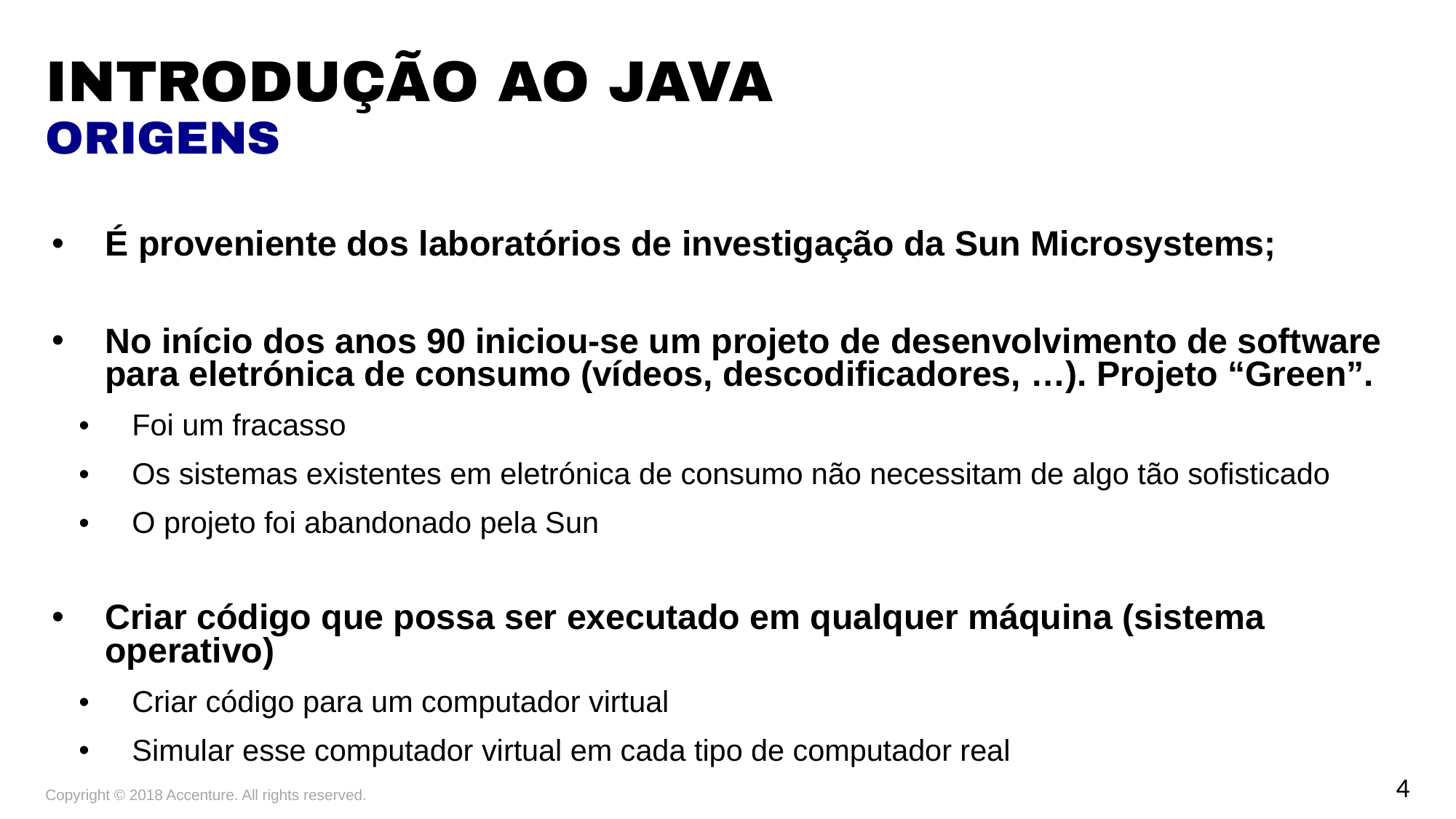

# Introdução ao java Origens
É proveniente dos laboratórios de investigação da Sun Microsystems;

No início dos anos 90 iniciou-se um projeto de desenvolvimento de software para eletrónica de consumo (vídeos, descodificadores, …). Projeto “Green”.
Foi um fracasso
Os sistemas existentes em eletrónica de consumo não necessitam de algo tão sofisticado
O projeto foi abandonado pela Sun

Criar código que possa ser executado em qualquer máquina (sistema operativo)
Criar código para um computador virtual
Simular esse computador virtual em cada tipo de computador real

Copyright © 2018 Accenture. All rights reserved.
4